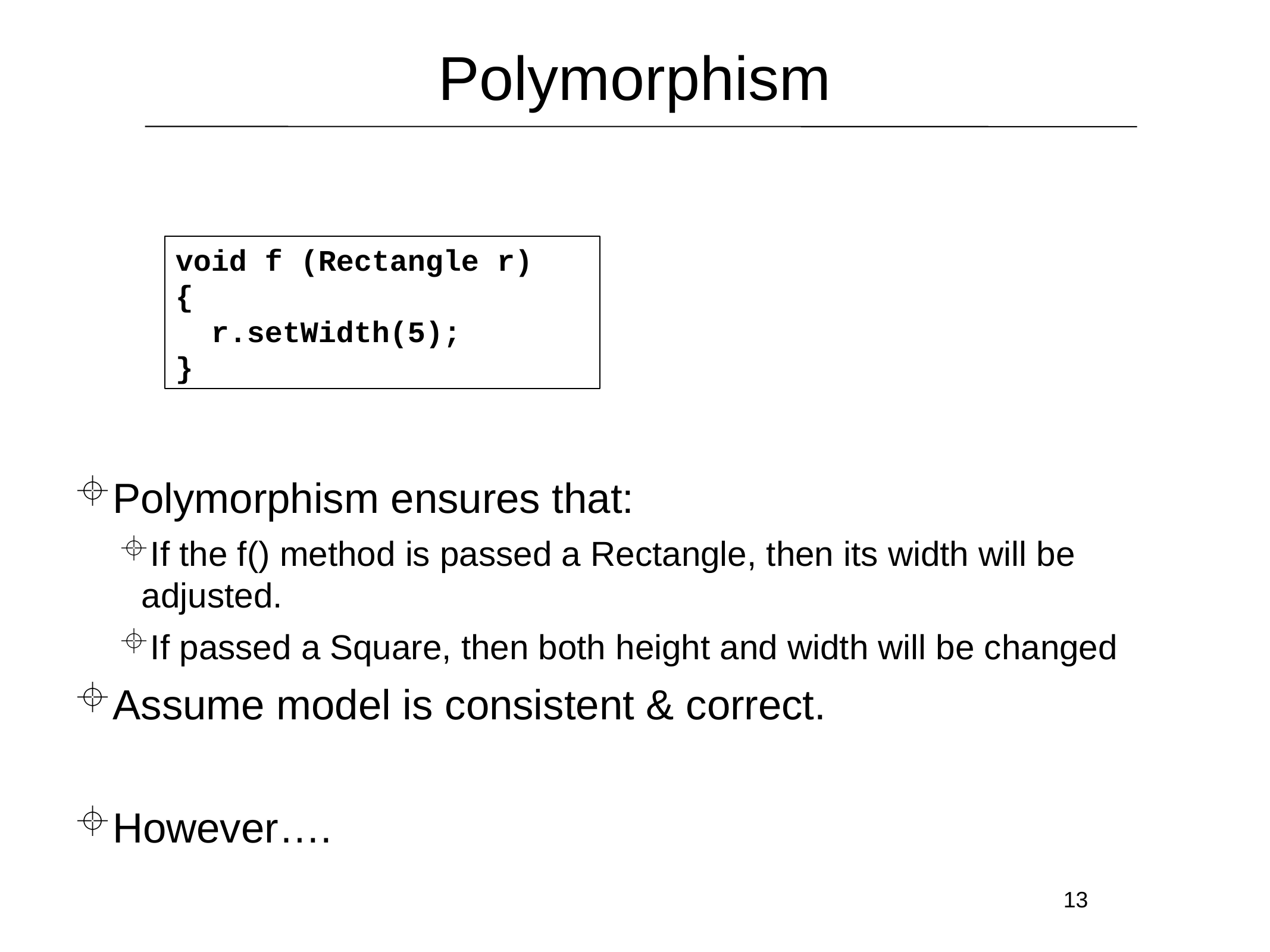

# Polymorphism
void f (Rectangle r)
{
  r.setWidth(5);
}
Polymorphism ensures that:
If the f() method is passed a Rectangle, then its width will be adjusted.
If passed a Square, then both height and width will be changed
Assume model is consistent & correct.

However….
13